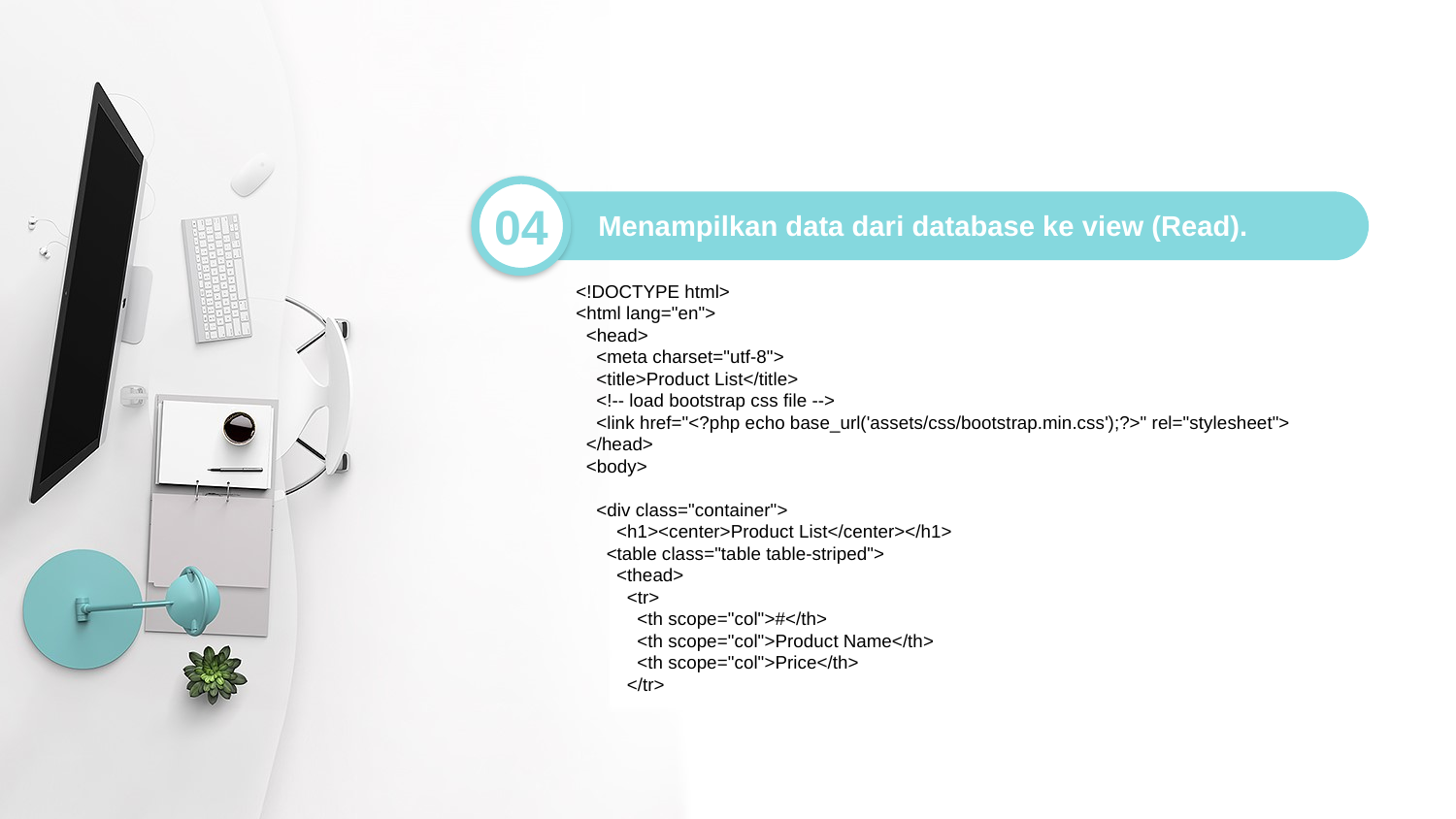

04
Menampilkan data dari database ke view (Read).
<!DOCTYPE html>
<html lang="en">
  <head>
    <meta charset="utf-8">
    <title>Product List</title>
    <!-- load bootstrap css file -->
    <link href="<?php echo base_url('assets/css/bootstrap.min.css');?>" rel="stylesheet">
  </head>
  <body>

    <div class="container">
        <h1><center>Product List</center></h1>
      <table class="table table-striped">
        <thead>
          <tr>
            <th scope="col">#</th>
            <th scope="col">Product Name</th>
            <th scope="col">Price</th>
          </tr>